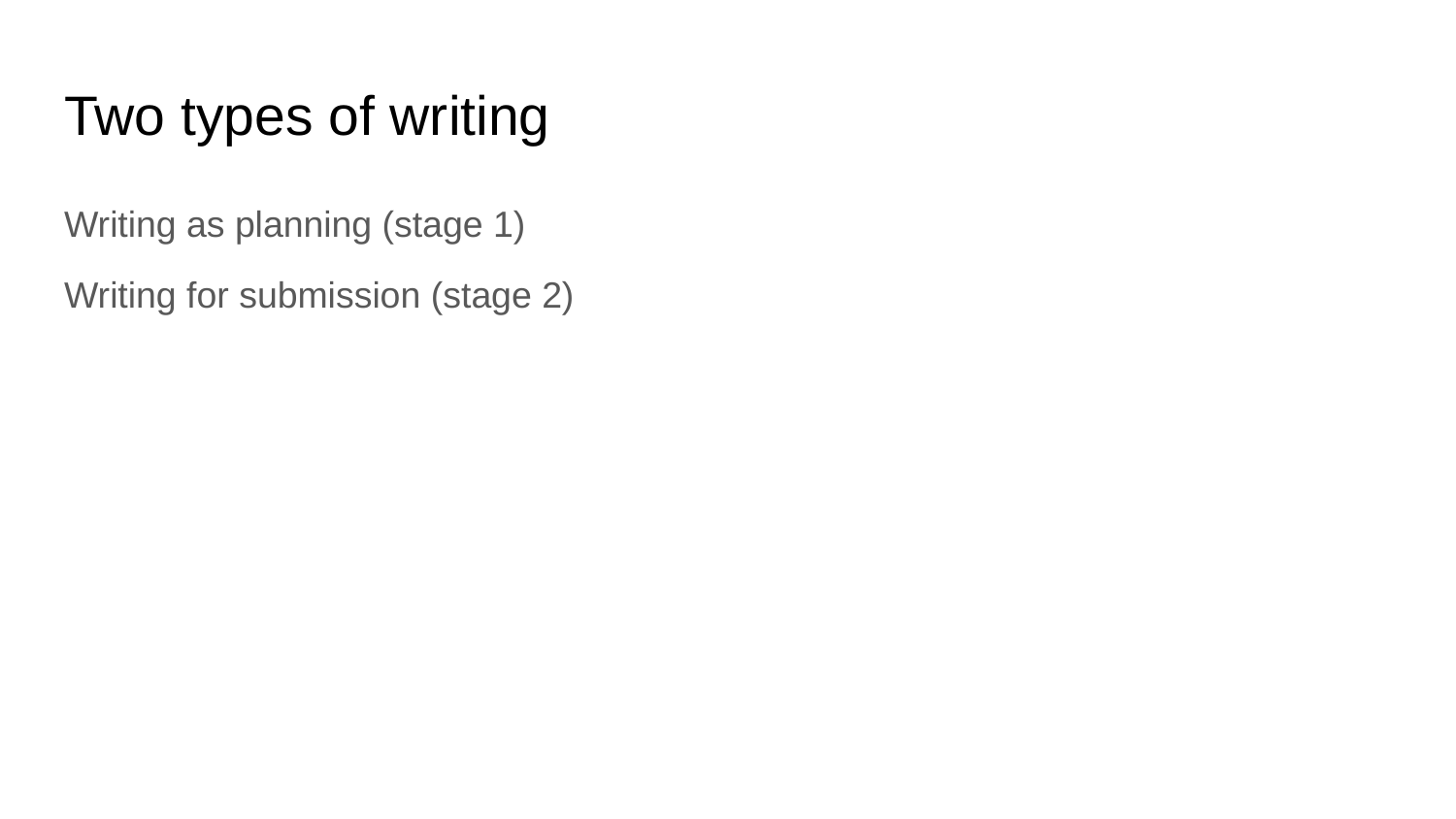

# Two types of writing
Writing as planning (stage 1)
Writing for submission (stage 2)